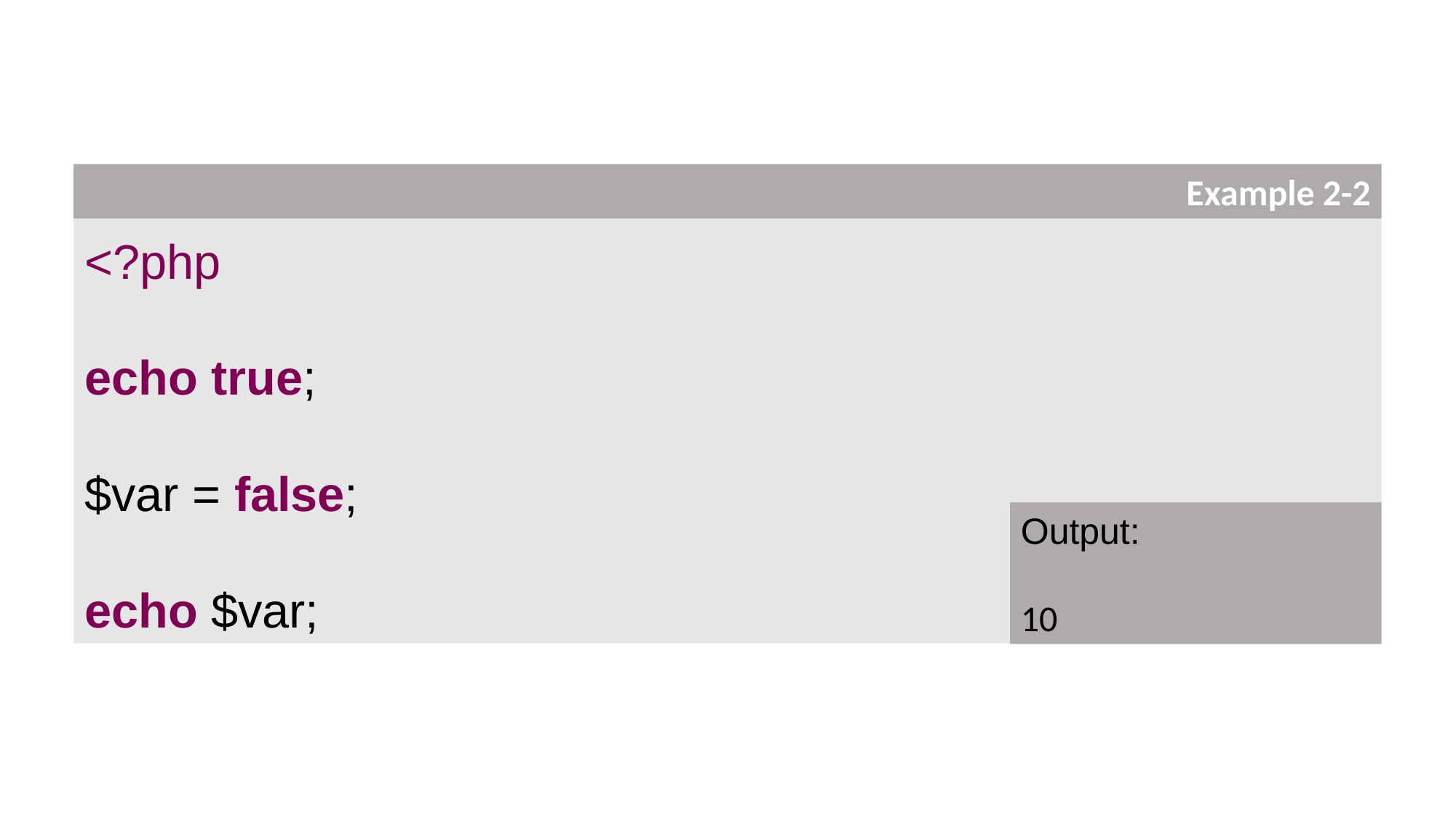

<?php

echo true;

$var = false;

echo $var;
Example 2-2
Output:

10